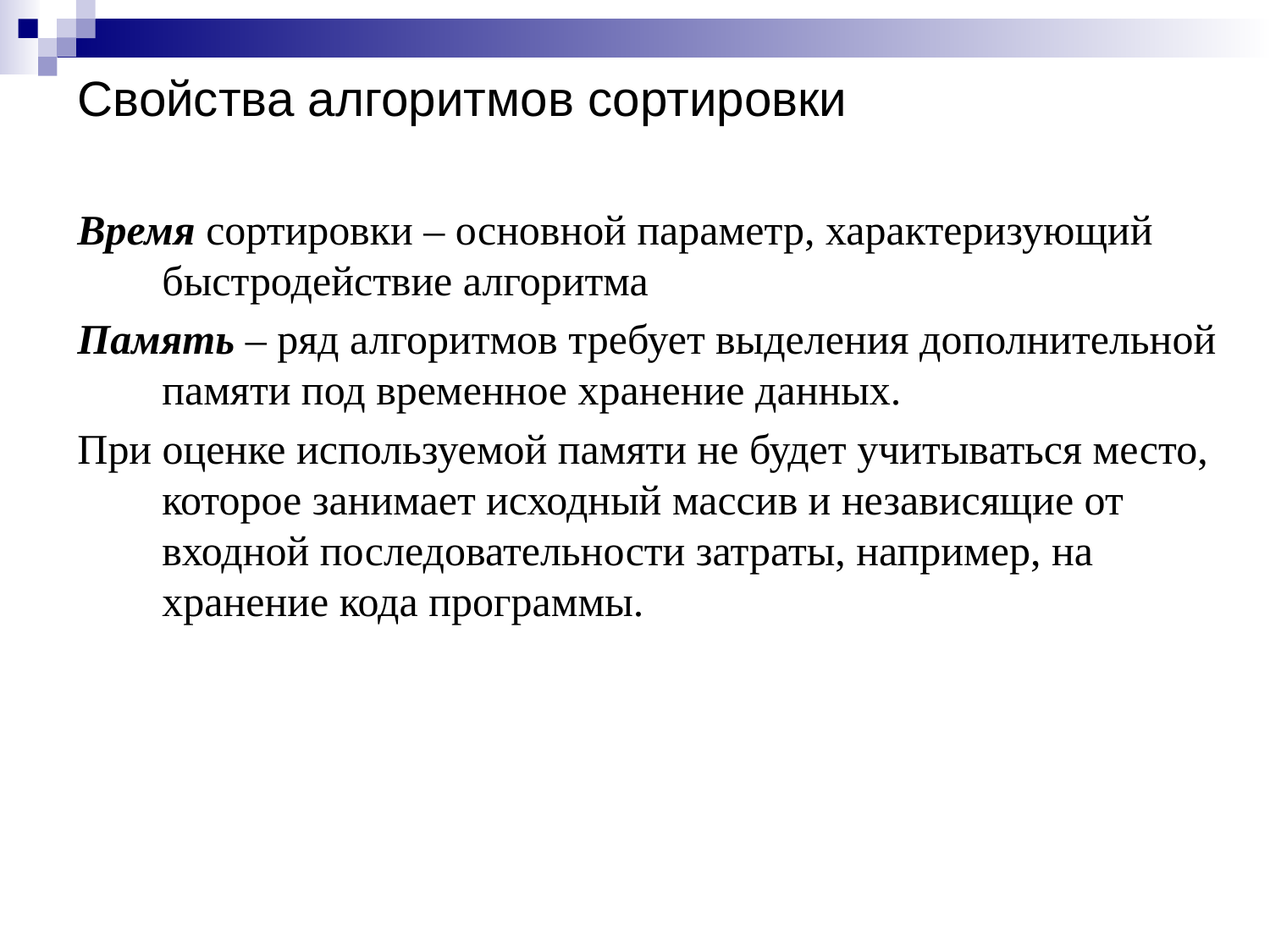

# Свойства алгоритмов сортировки
Время сортировки – основной параметр, характеризующий быстродействие алгоритма
Память – ряд алгоритмов требует выделения дополнительной памяти под временное хранение данных.
При оценке используемой памяти не будет учитываться место, которое занимает исходный массив и независящие от входной последовательности затраты, например, на хранение кода программы.